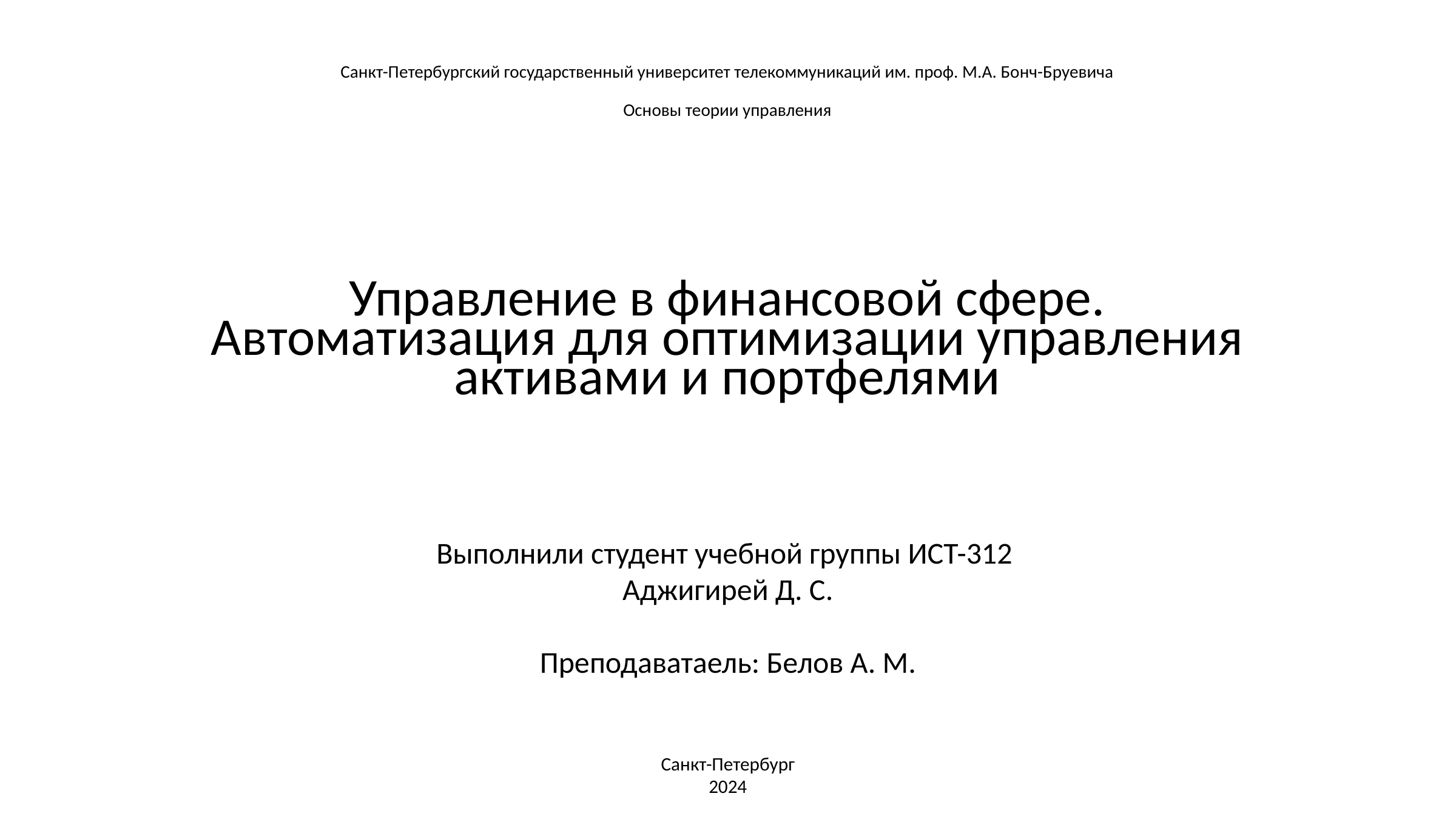

Санкт-Петербургский государственный университет телекоммуникаций им. проф. М.А. Бонч-Бруевича
Основы теории управления
# Управление в финансовой сфере. Автоматизация для оптимизации управления активами и портфелями
Выполнили студент учебной группы ИСТ-312
Аджигирей Д. С.

Преподаватаель: Белов А. М.

Санкт-Петербург
2024